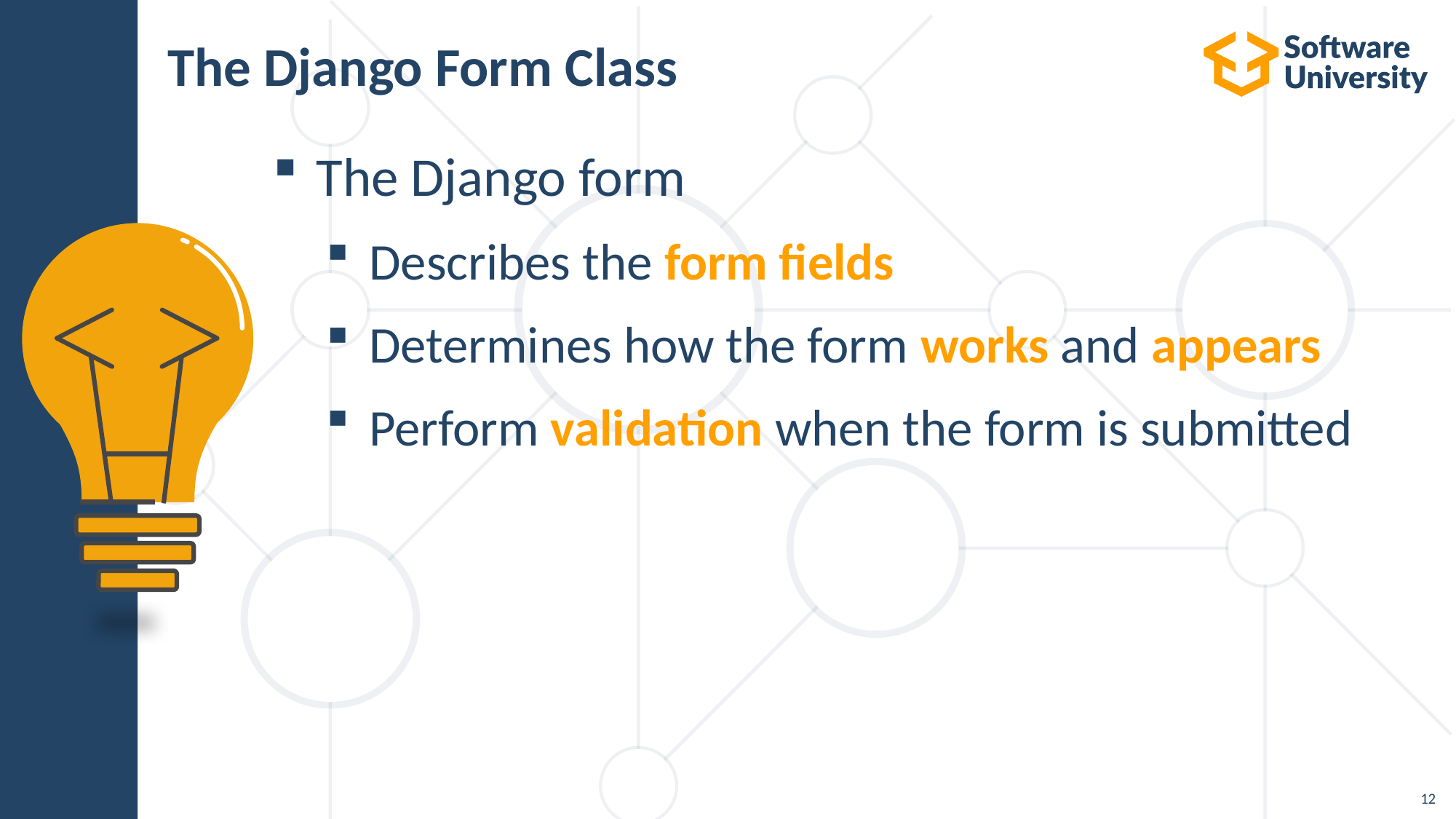

# The Django Form Class
The Django form
Describes the form fields
Determines how the form works and appears
Perform validation when the form is submitted
12